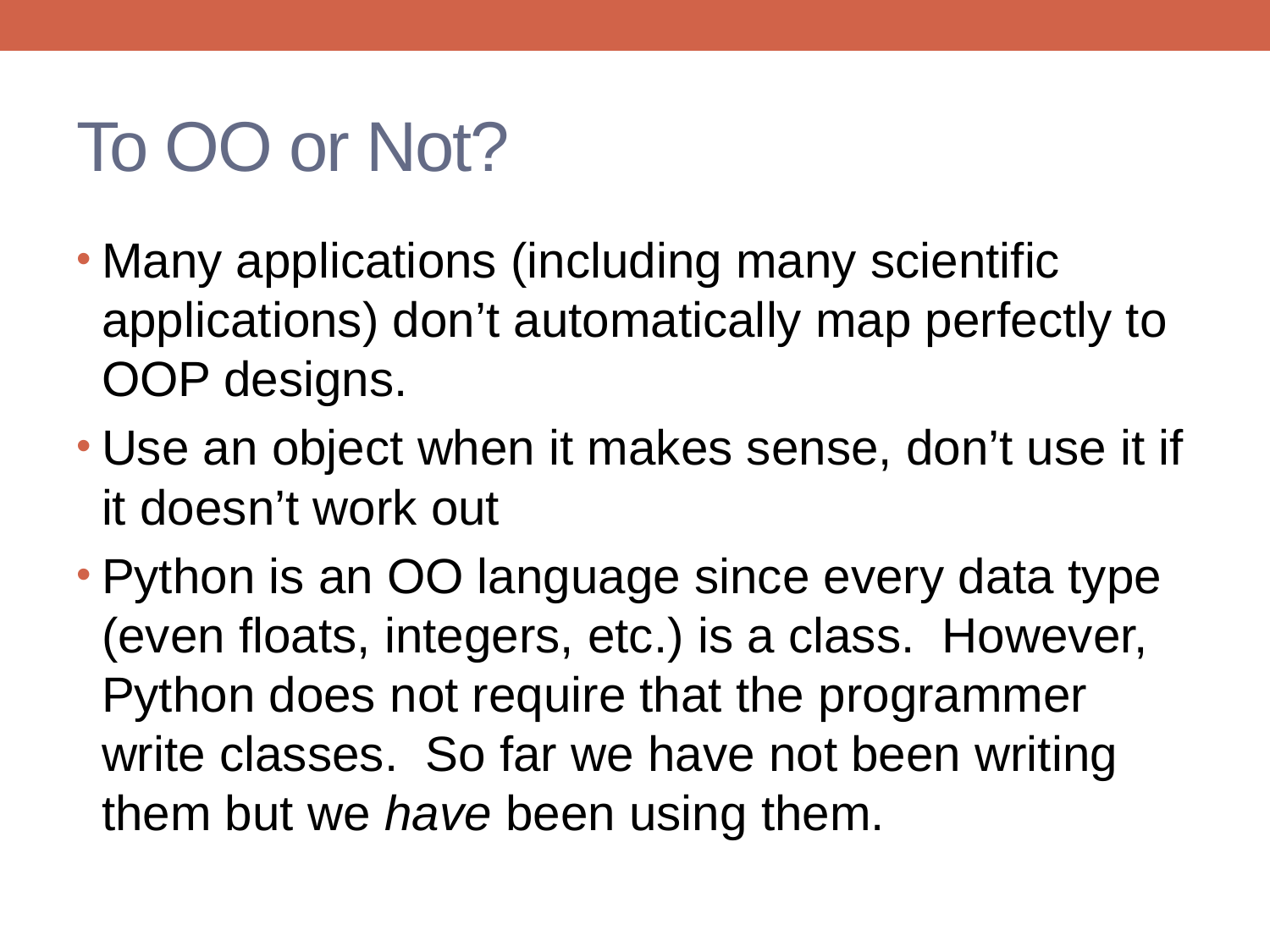

# To OO or Not?
Many applications (including many scientific applications) don’t automatically map perfectly to OOP designs.
Use an object when it makes sense, don’t use it if it doesn’t work out
Python is an OO language since every data type (even floats, integers, etc.) is a class.  However, Python does not require that the programmer write classes.  So far we have not been writing them but we have been using them.